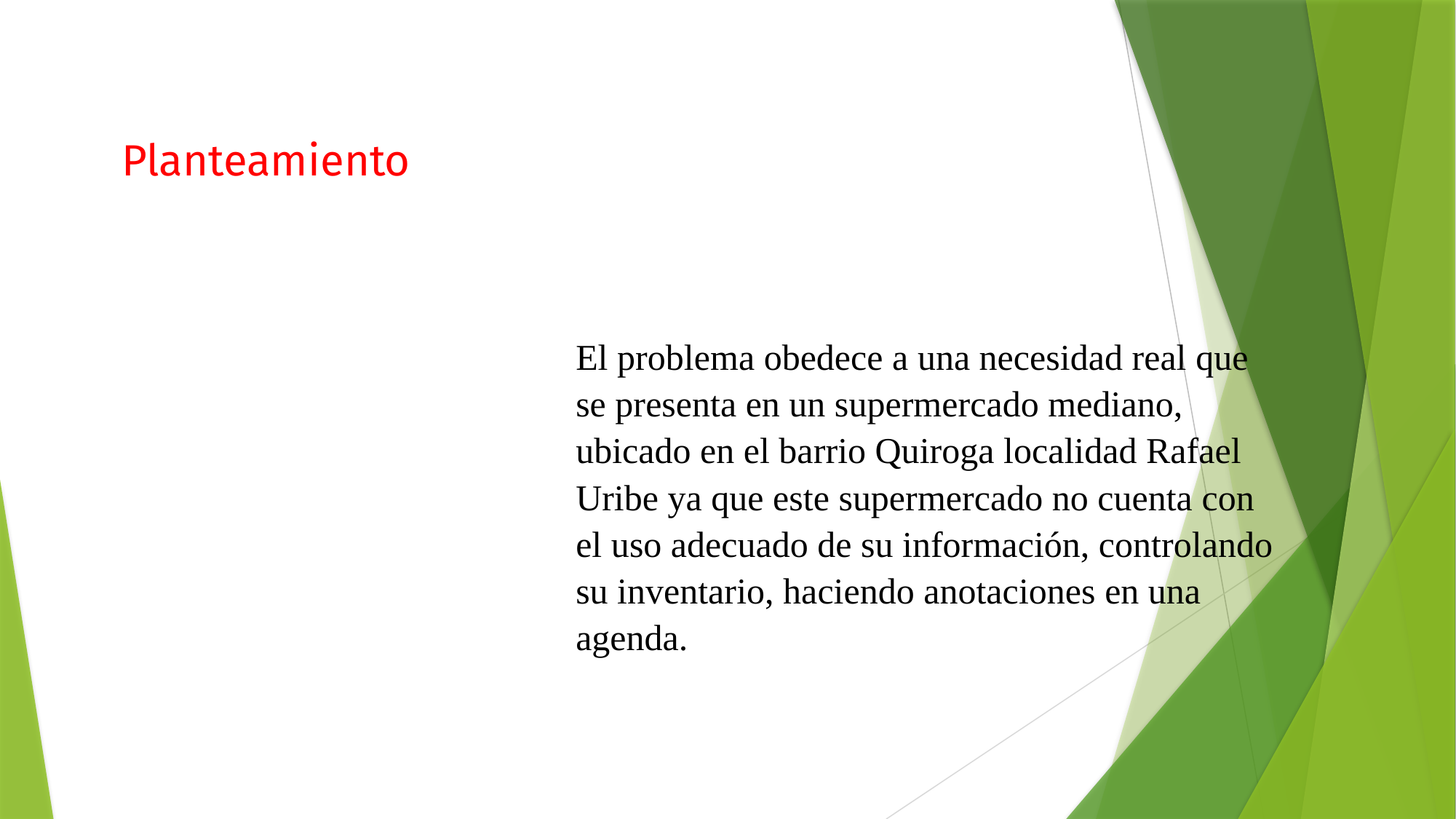

# Planteamiento
El problema obedece a una necesidad real que se presenta en un supermercado mediano, ubicado en el barrio Quiroga localidad Rafael Uribe ya que este supermercado no cuenta con el uso adecuado de su información, controlando su inventario, haciendo anotaciones en una agenda.